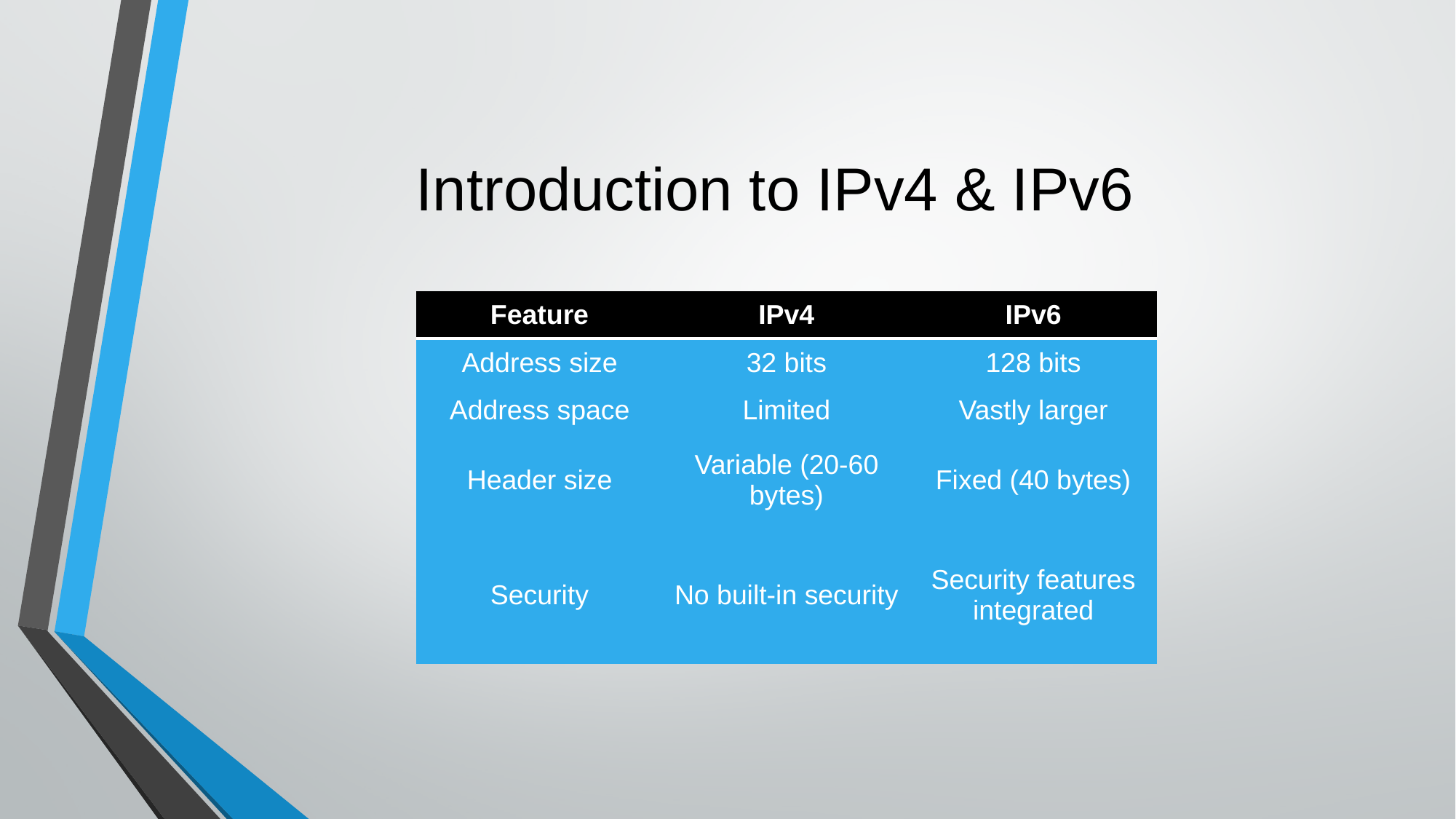

# Introduction to IPv4 & IPv6
| Feature | IPv4 | IPv6 |
| --- | --- | --- |
| Address size | 32 bits | 128 bits |
| Address space | Limited | Vastly larger |
| Header size | Variable (20-60 bytes) | Fixed (40 bytes) |
| Security | No built-in security | Security features integrated |